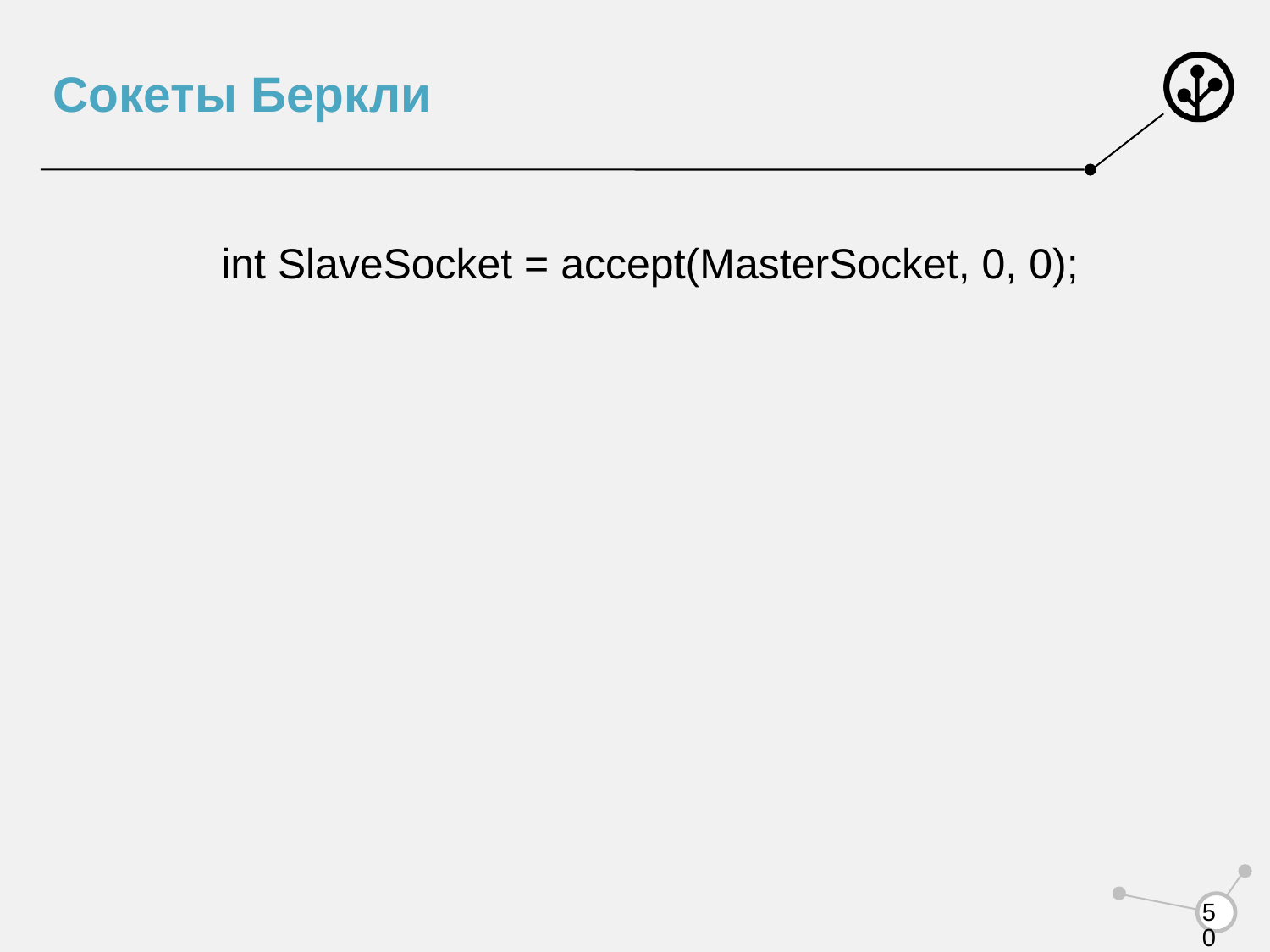

# Сокеты Беркли
int SlaveSocket = accept(MasterSocket, 0, 0);
50